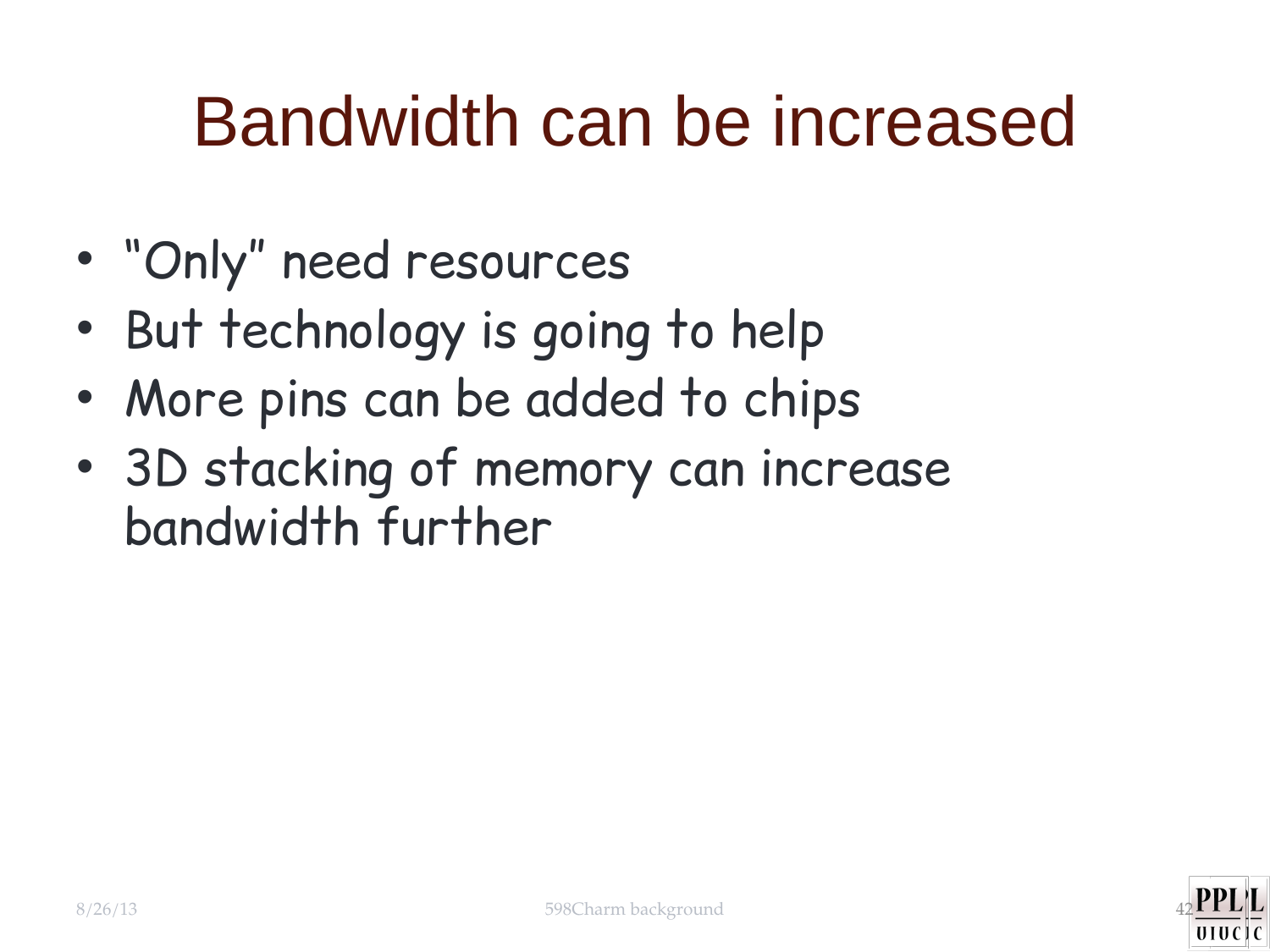

# Bandwidth can be increased
“Only” need resources
But technology is going to help
More pins can be added to chips
3D stacking of memory can increase bandwidth further

8/26/13
598Charm background
42